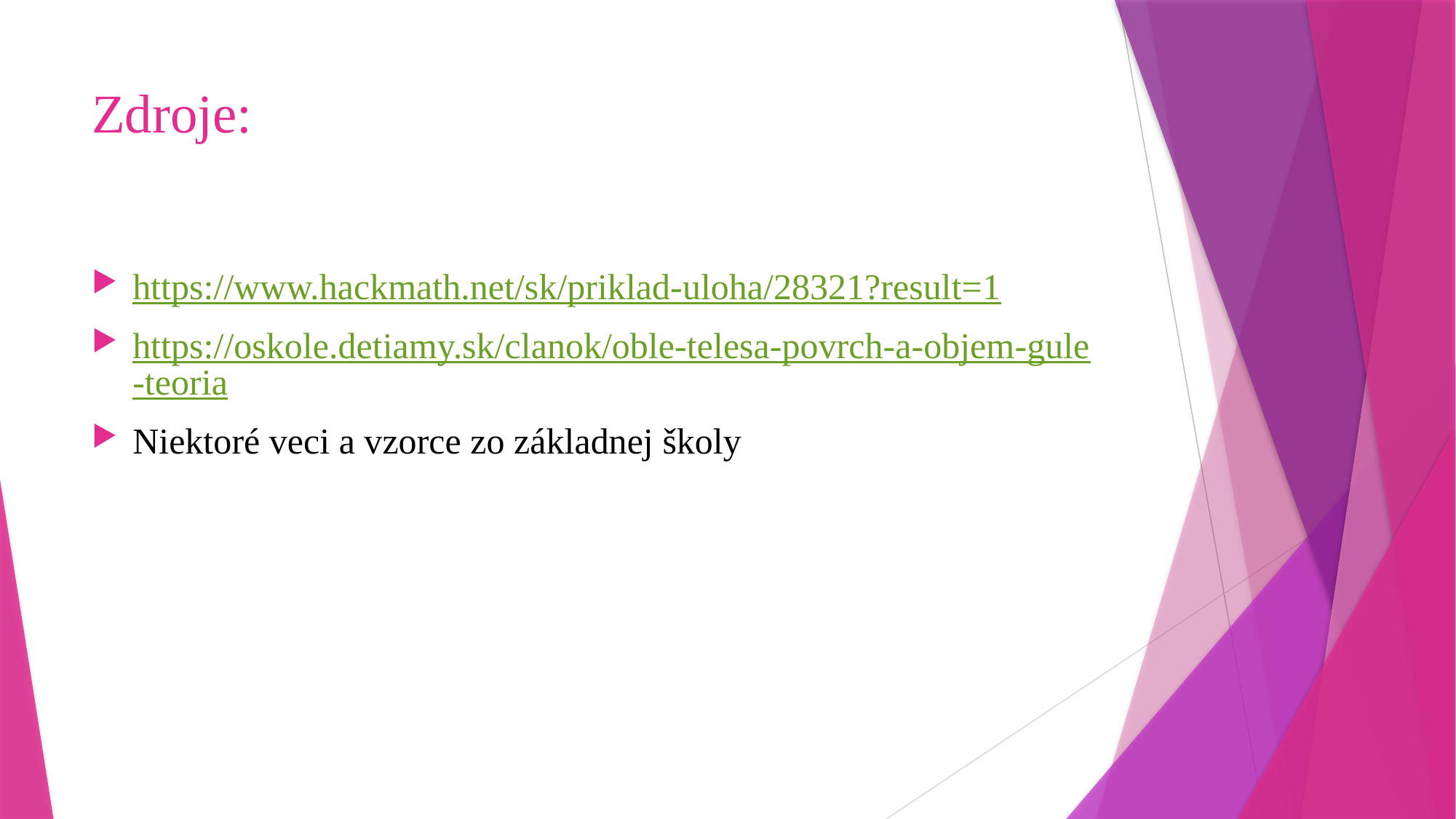

# Zdroje:
https://www.hackmath.net/sk/priklad-uloha/28321?result=1
https://oskole.detiamy.sk/clanok/oble-telesa-povrch-a-objem-gule-teoria
Niektoré veci a vzorce zo základnej školy